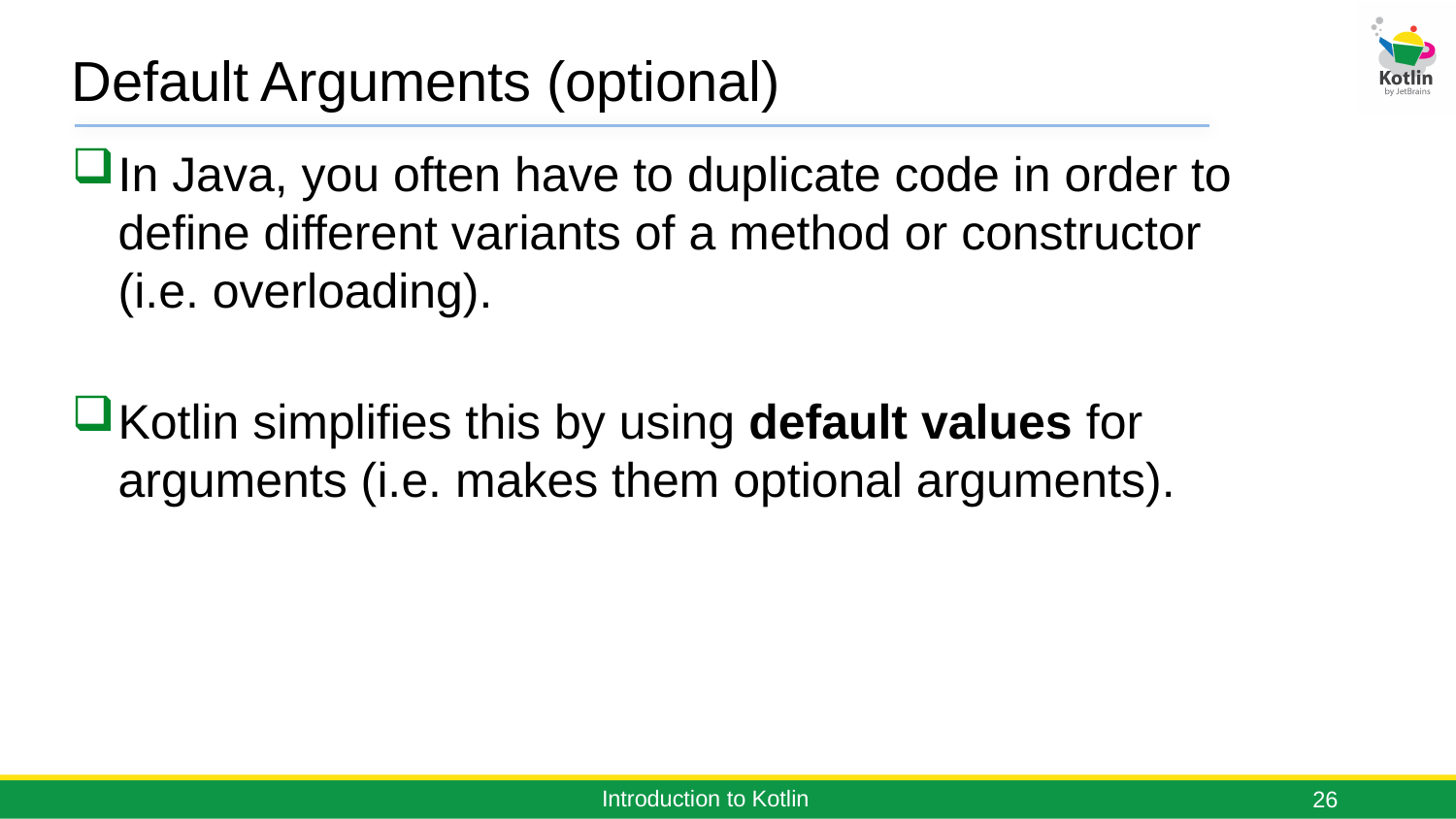

# Default Arguments (optional)
In Java, you often have to duplicate code in order to define different variants of a method or constructor (i.e. overloading).

Kotlin simplifies this by using default values for arguments (i.e. makes them optional arguments).

26
Introduction to Kotlin